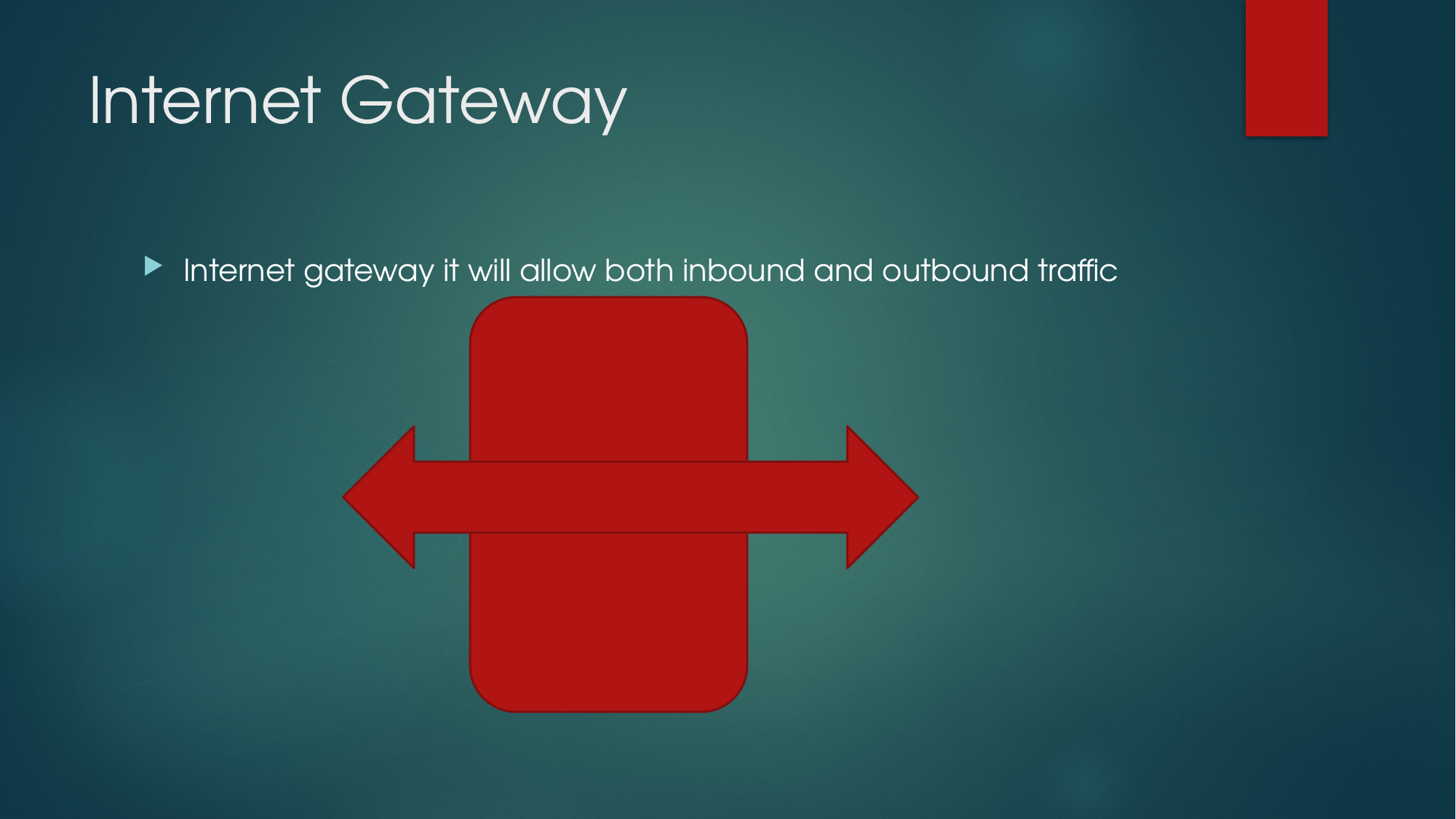

# Internet Gateway
Internet gateway it will allow both inbound and outbound traffic